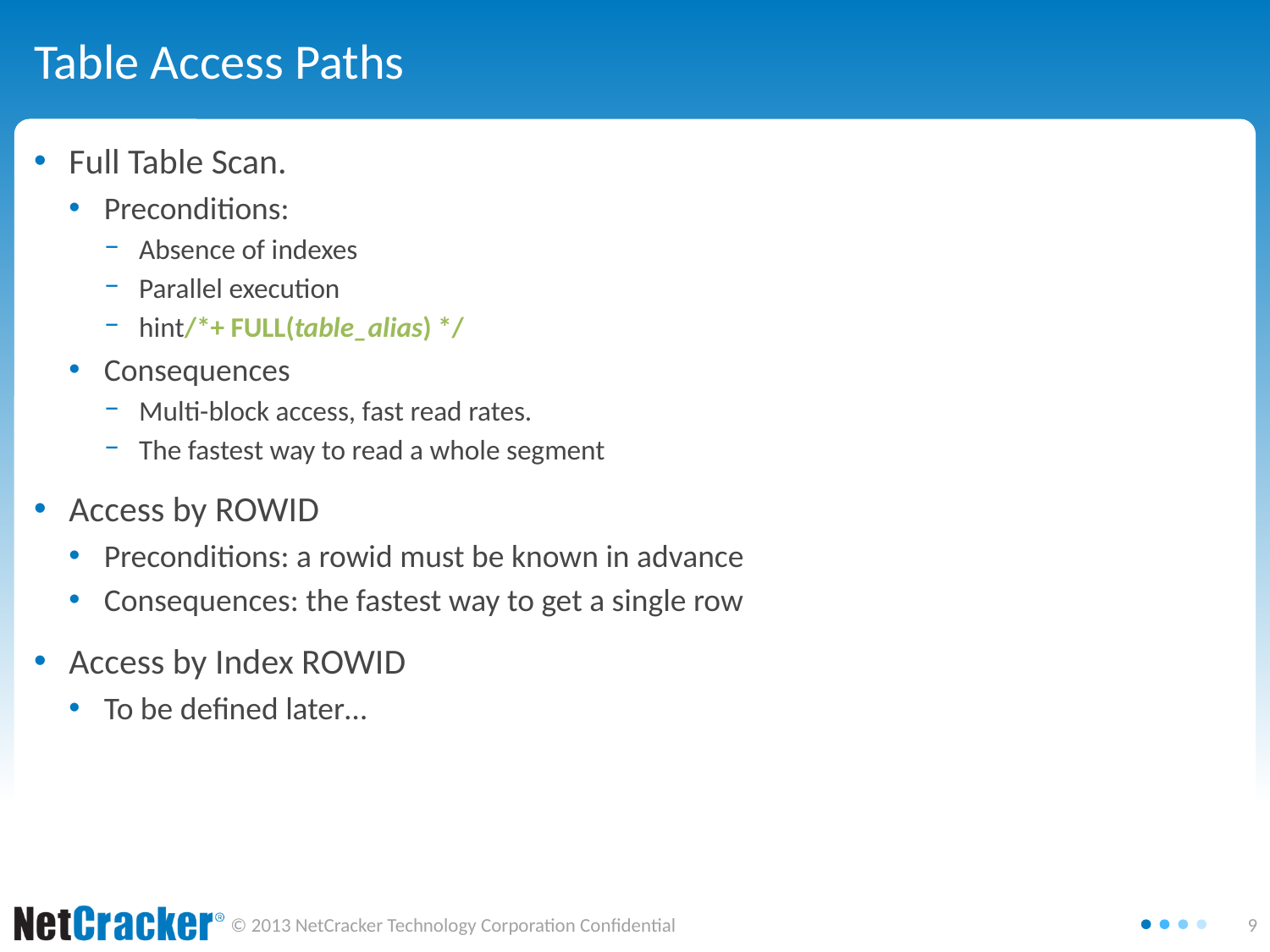

# Table Access Paths
Full Table Scan.
Preconditions:
Absence of indexes
Parallel execution
hint/*+ FULL(table_alias) */
Consequences
Multi-block access, fast read rates.
The fastest way to read a whole segment
Access by ROWID
Preconditions: a rowid must be known in advance
Consequences: the fastest way to get a single row
Access by Index ROWID
To be defined later…